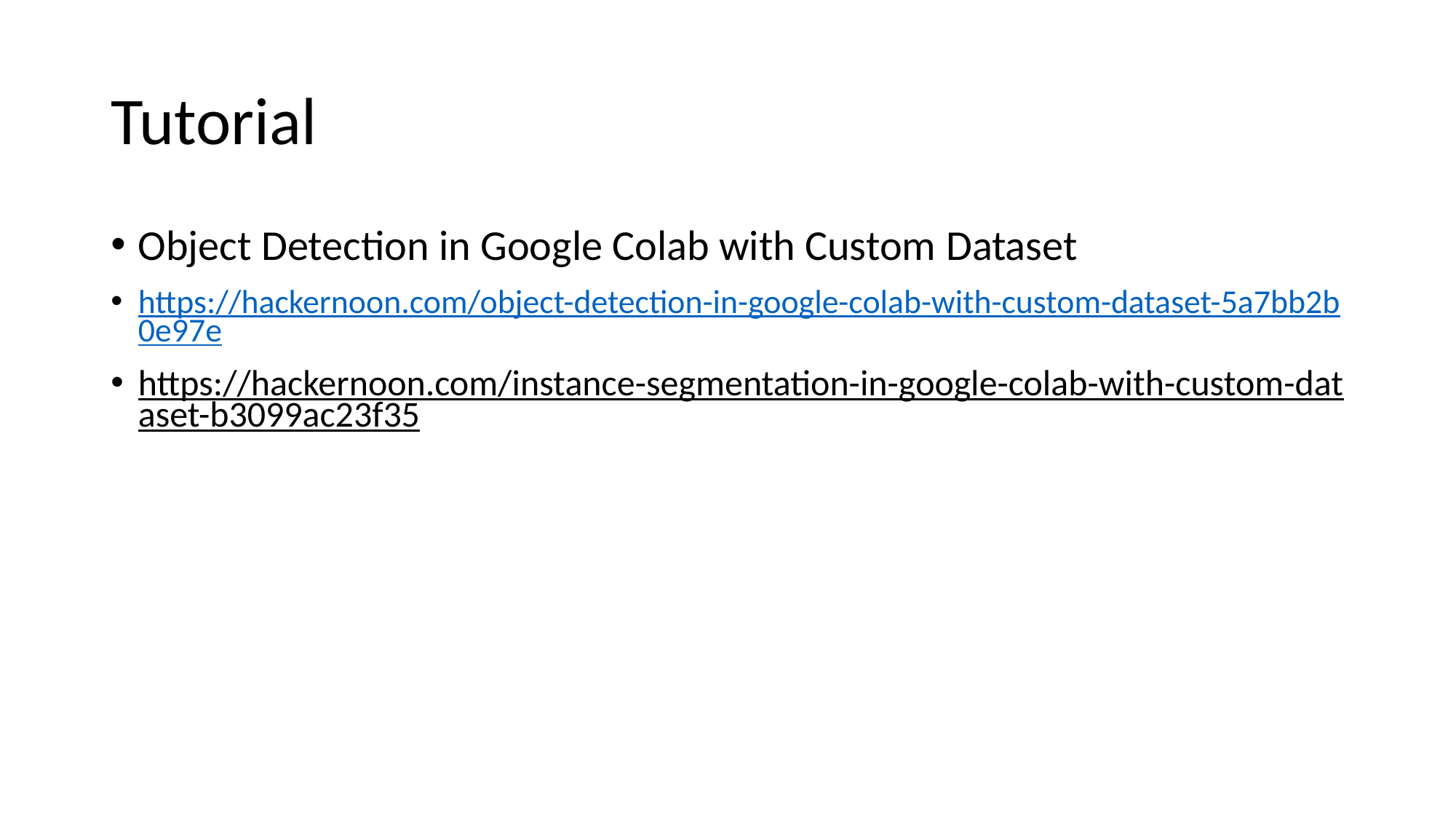

# Tutorial
Object Detection in Google Colab with Custom Dataset
https://hackernoon.com/object-detection-in-google-colab-with-custom-dataset-5a7bb2b0e97e
https://hackernoon.com/instance-segmentation-in-google-colab-with-custom-dataset-b3099ac23f35